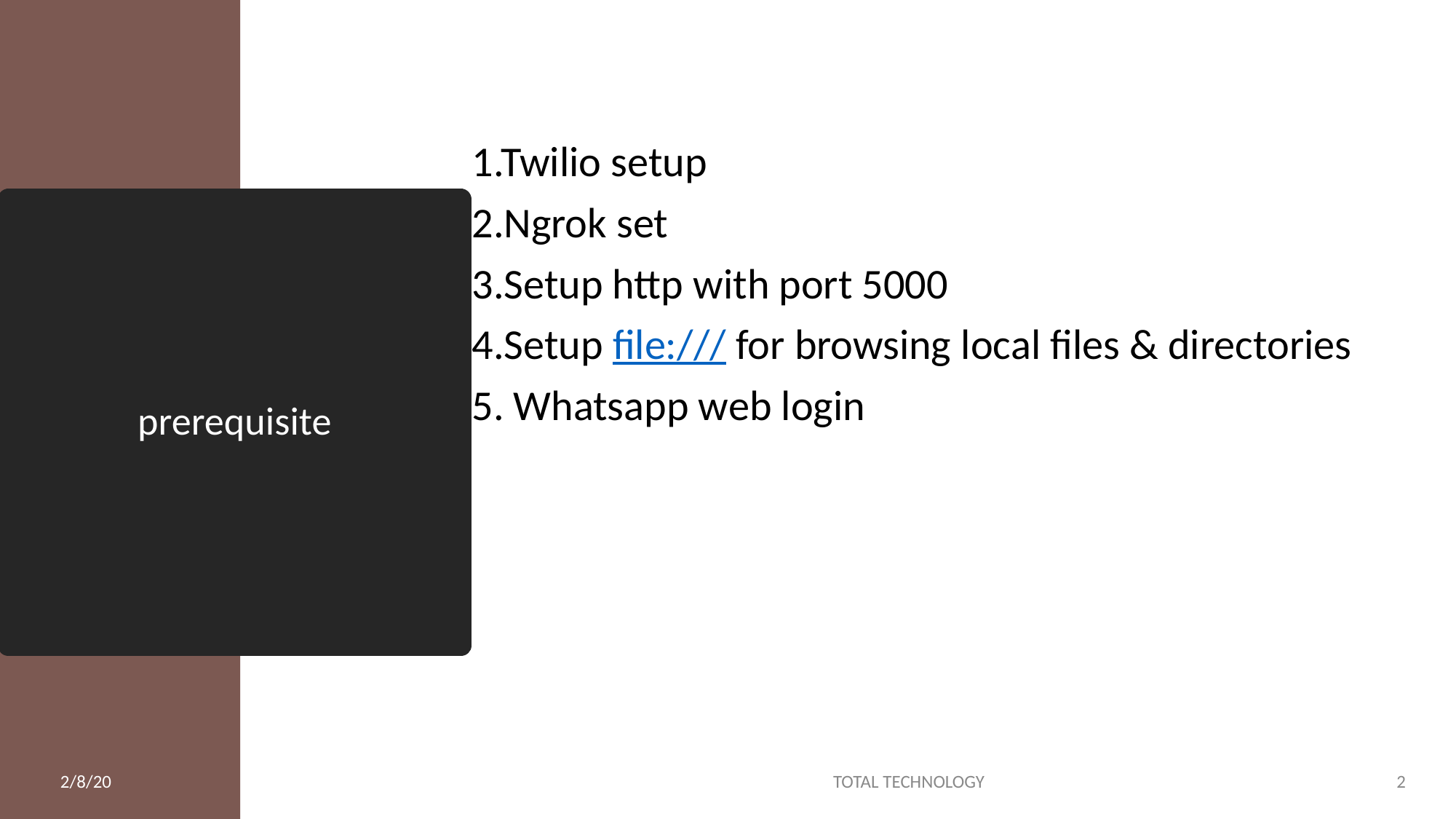

1.Twilio setup
2.Ngrok set
3.Setup http with port 5000
4.Setup file:/// for browsing local files & directories
5. Whatsapp web login

# prerequisite
2/8/20
TOTAL TECHNOLOGY
2